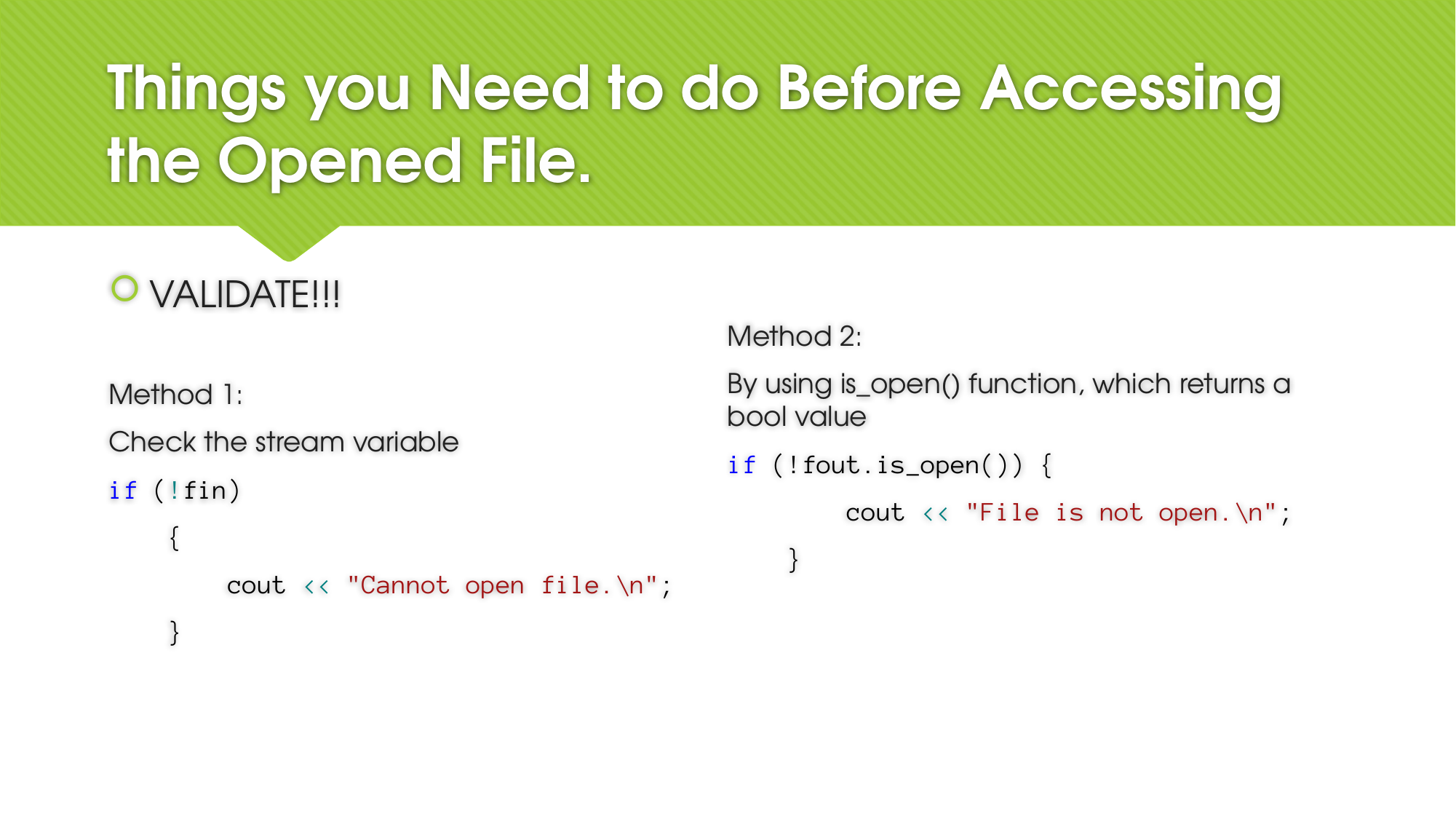

# Things you Need to do Before Accessing the Opened File.
VALIDATE!!!

Method 1:
Check the stream variable
if (!fin)
    {
        cout << "Cannot open file.\n";
    }

Method 2:
By using is_open() function, which returns a bool value
if (!fout.is_open()) {
        cout << "File is not open.\n";
    }